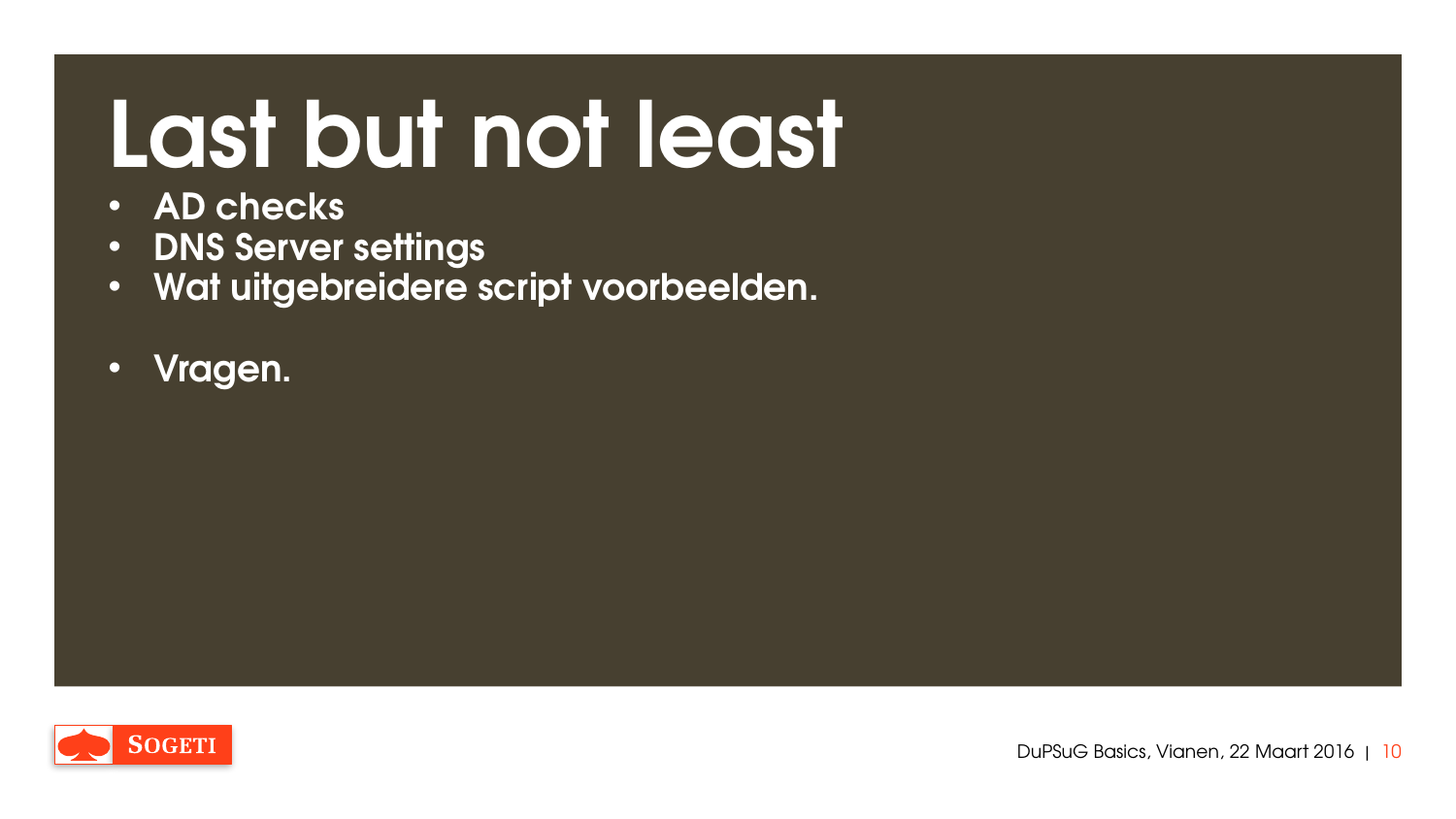

# Last but not least
AD checks
DNS Server settings
Wat uitgebreidere script voorbeelden.

Vragen.

DuPSuG Basics, Vianen, 22 Maart 2016
10